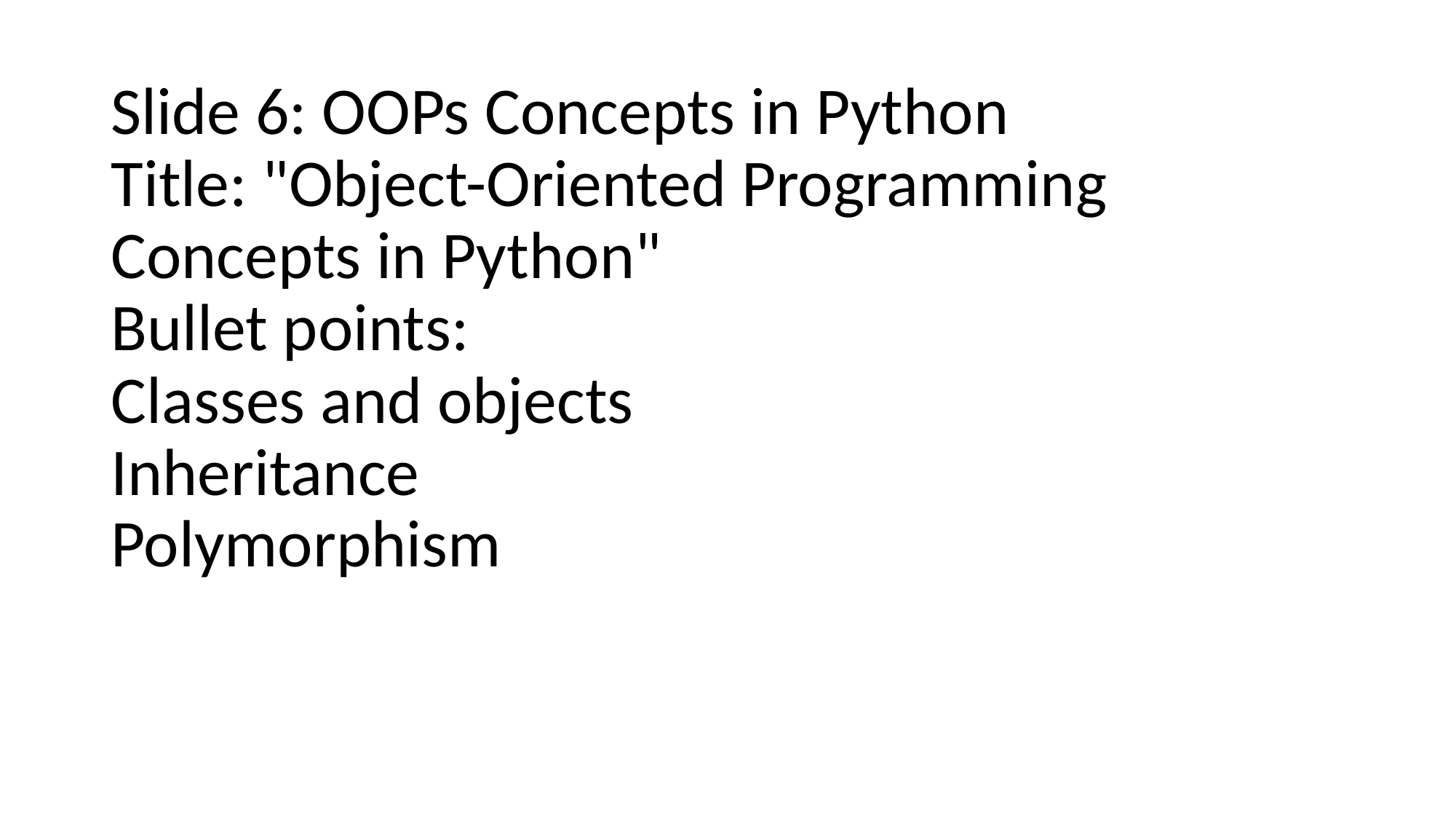

# Slide 6: OOPs Concepts in Python Title: "Object-Oriented Programming Concepts in Python" Bullet points: Classes and objects Inheritance Polymorphism